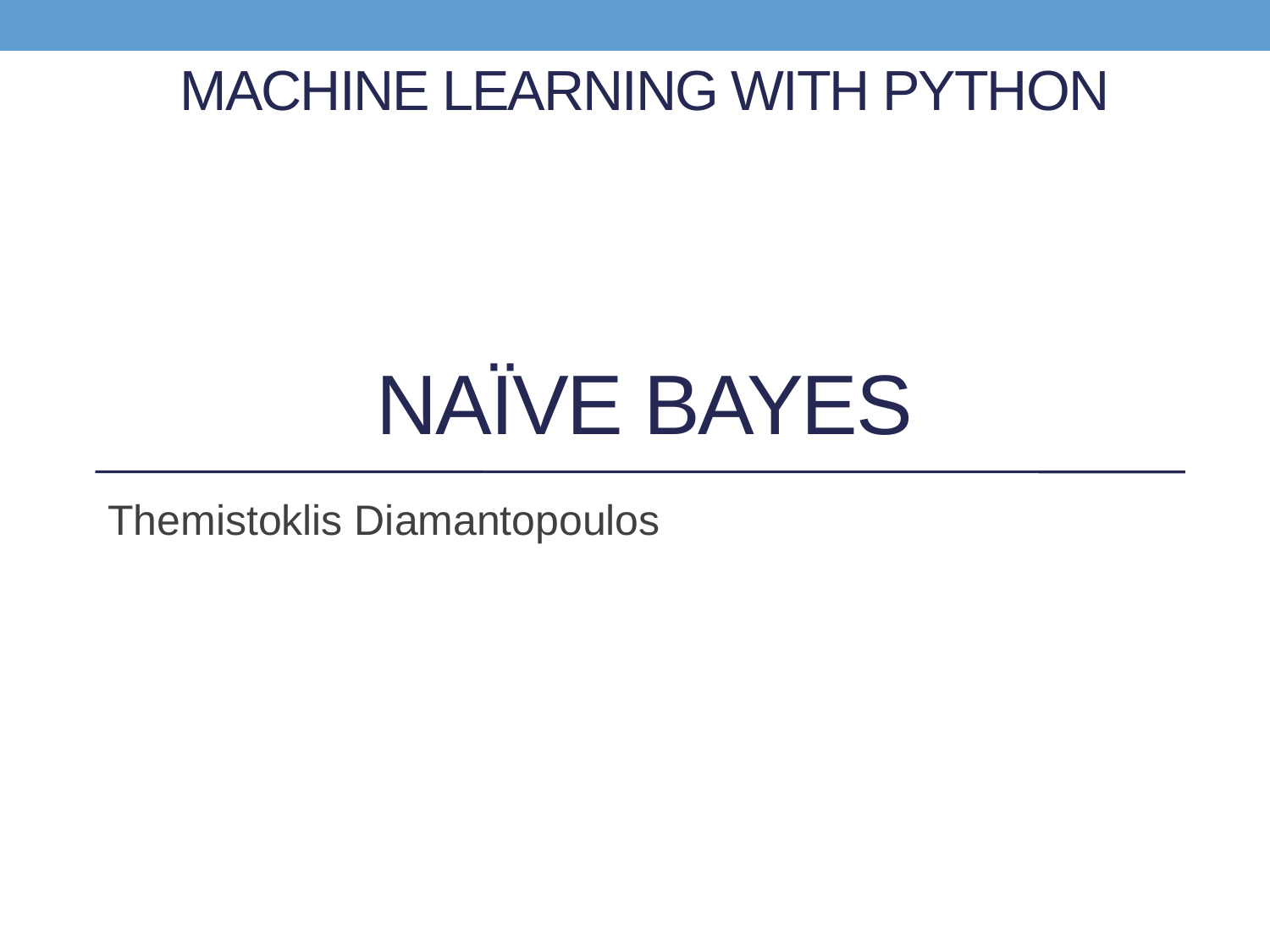

# Machine Learning with Python Naïve Bayes
Themistoklis Diamantopoulos